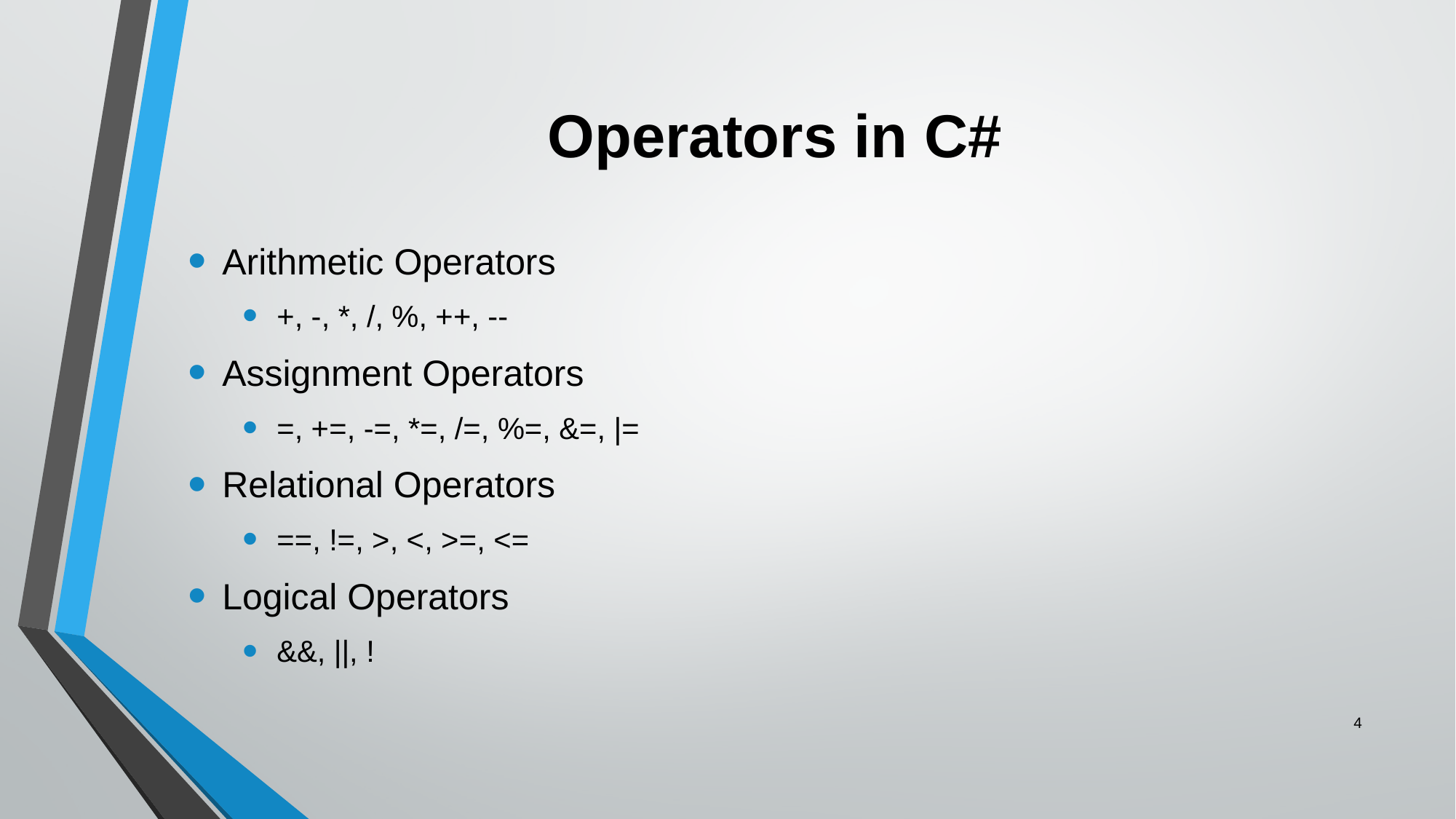

# Operators in C#
Arithmetic Operators
+, -, *, /, %, ++, --
Assignment Operators
=, +=, -=, *=, /=, %=, &=, |=
Relational Operators
==, !=, >, <, >=, <=
Logical Operators
&&, ||, !
4